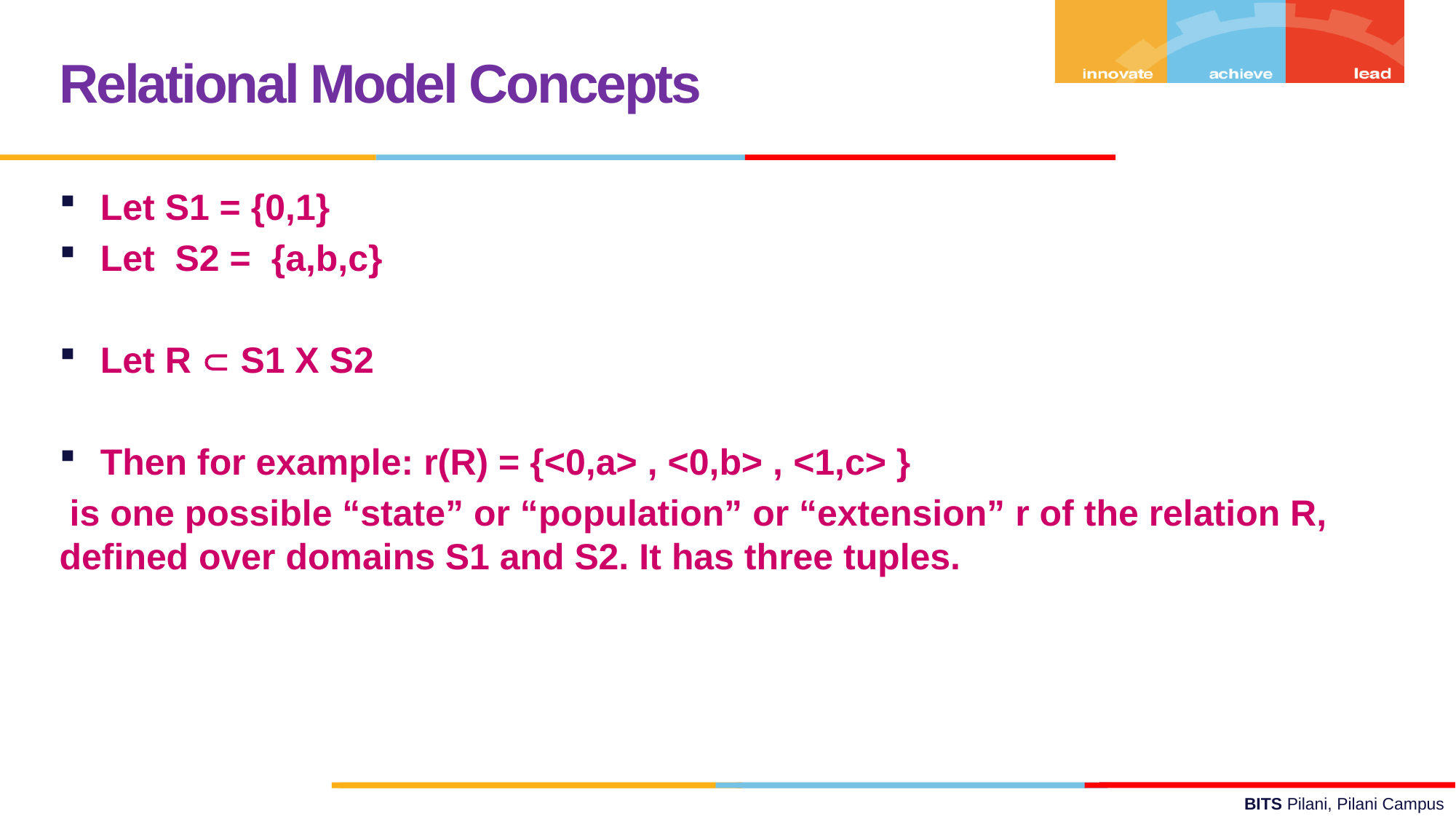

Relational Model Concepts
Let S1 = {0,1}
Let  S2 =  {a,b,c}

Let R ⊂ S1 X S2

Then for example: r(R) = {<0,a> , <0,b> , <1,c> }
 is one possible “state” or “population” or “extension” r of the relation R, defined over domains S1 and S2. It has three tuples.